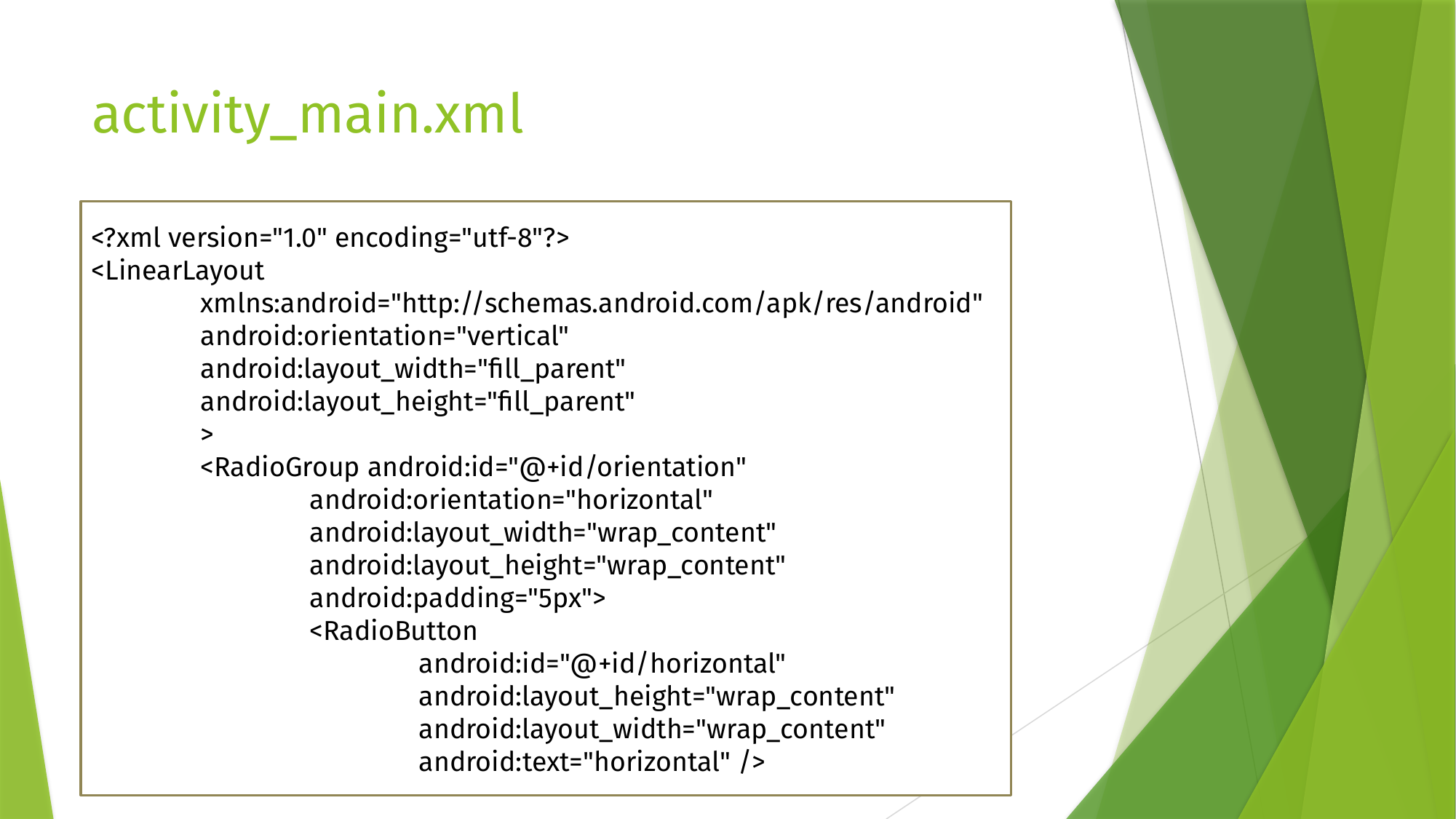

# activity_main.xml
<?xml version="1.0" encoding="utf-8"?>
<LinearLayout
	xmlns:android="http://schemas.android.com/apk/res/android"
	android:orientation="vertical"
	android:layout_width="fill_parent"
	android:layout_height="fill_parent"
	>
	<RadioGroup android:id="@+id/orientation"
		android:orientation="horizontal"
		android:layout_width="wrap_content"
		android:layout_height="wrap_content"
		android:padding="5px">
		<RadioButton
			android:id="@+id/horizontal"
			android:layout_height="wrap_content"
			android:layout_width="wrap_content"
			android:text="horizontal" />